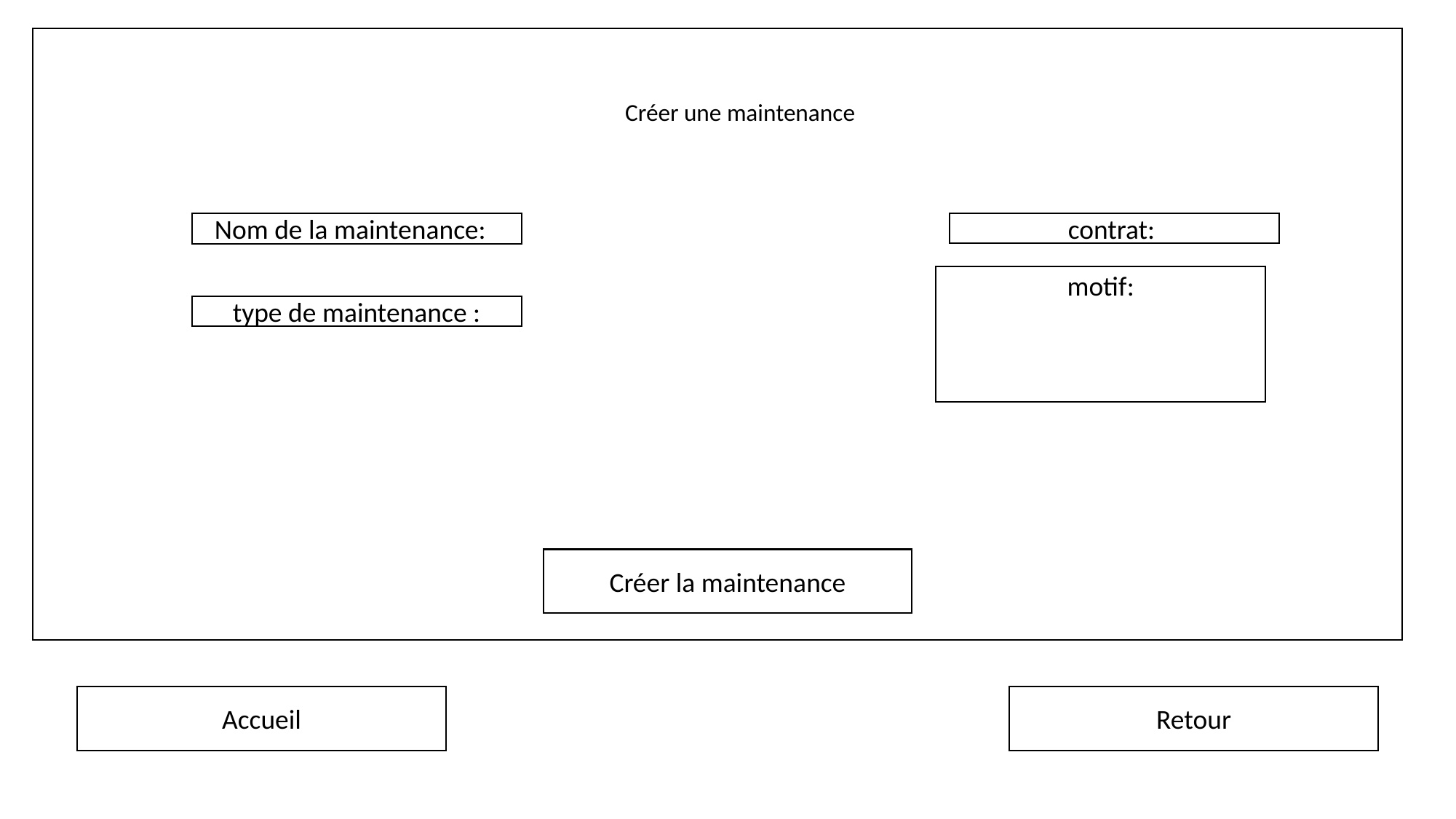

Créer une maintenance

Nom de la maintenance:
contrat:
motif:

type de maintenance :
Créer la maintenance
Accueil
Retour